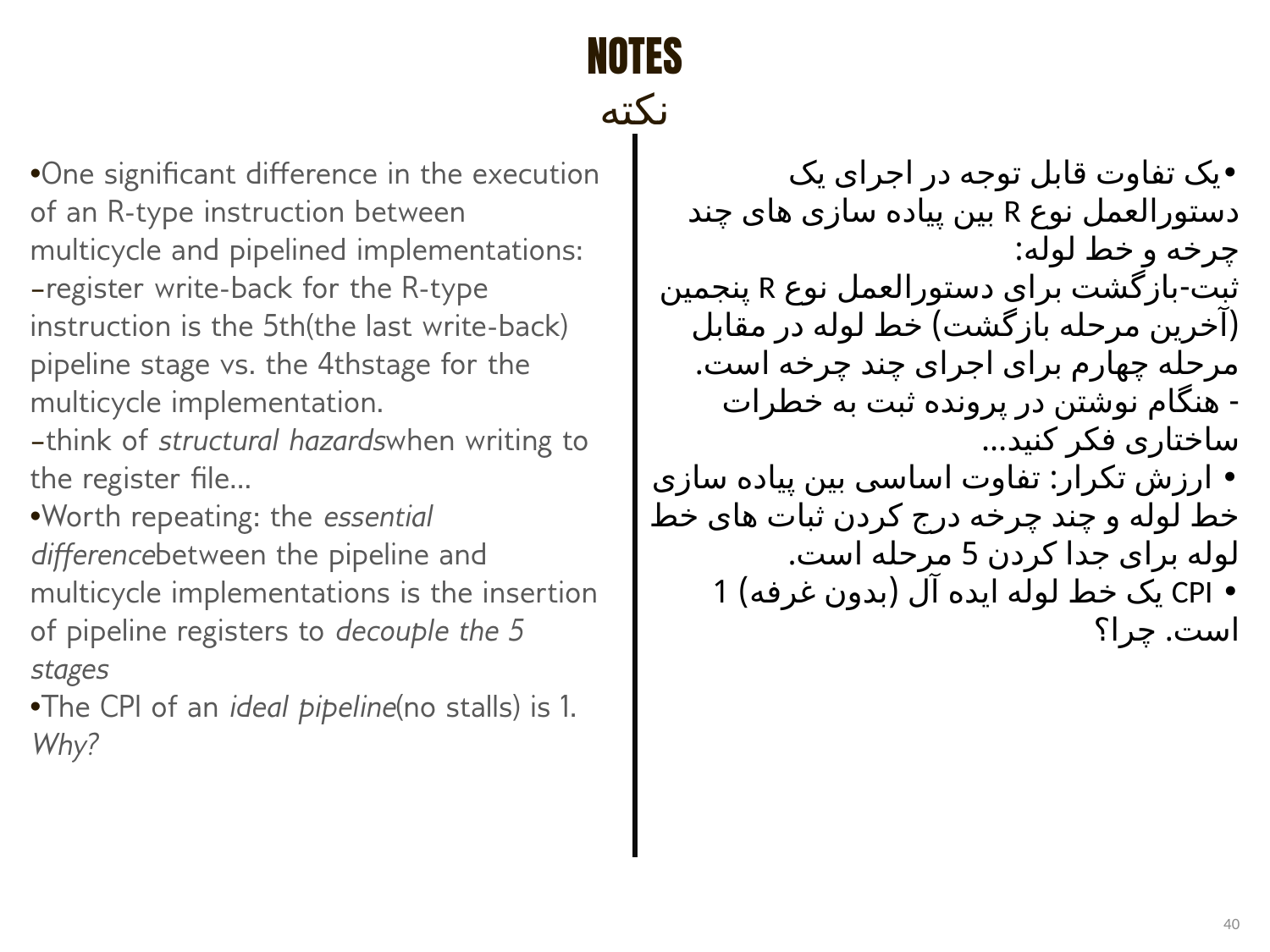

NOTES
نکته
•One significant difference in the execution of an R-type instruction between multicycle and pipelined implementations:
–register write-back for the R-type instruction is the 5th(the last write-back) pipeline stage vs. the 4thstage for the multicycle implementation.
–think of structural hazardswhen writing to the register file…
•Worth repeating: the essential differencebetween the pipeline and multicycle implementations is the insertion of pipeline registers to decouple the 5 stages
•The CPI of an ideal pipeline(no stalls) is 1. Why?
•یک تفاوت قابل توجه در اجرای یک دستورالعمل نوع R بین پیاده سازی های چند چرخه و خط لوله:
ثبت-بازگشت برای دستورالعمل نوع R پنجمین (آخرین مرحله بازگشت) خط لوله در مقابل مرحله چهارم برای اجرای چند چرخه است.
- هنگام نوشتن در پرونده ثبت به خطرات ساختاری فکر کنید…
• ارزش تکرار: تفاوت اساسی بین پیاده سازی خط لوله و چند چرخه درج کردن ثبات های خط لوله برای جدا کردن 5 مرحله است.
• CPI یک خط لوله ایده آل (بدون غرفه) 1 است. چرا؟